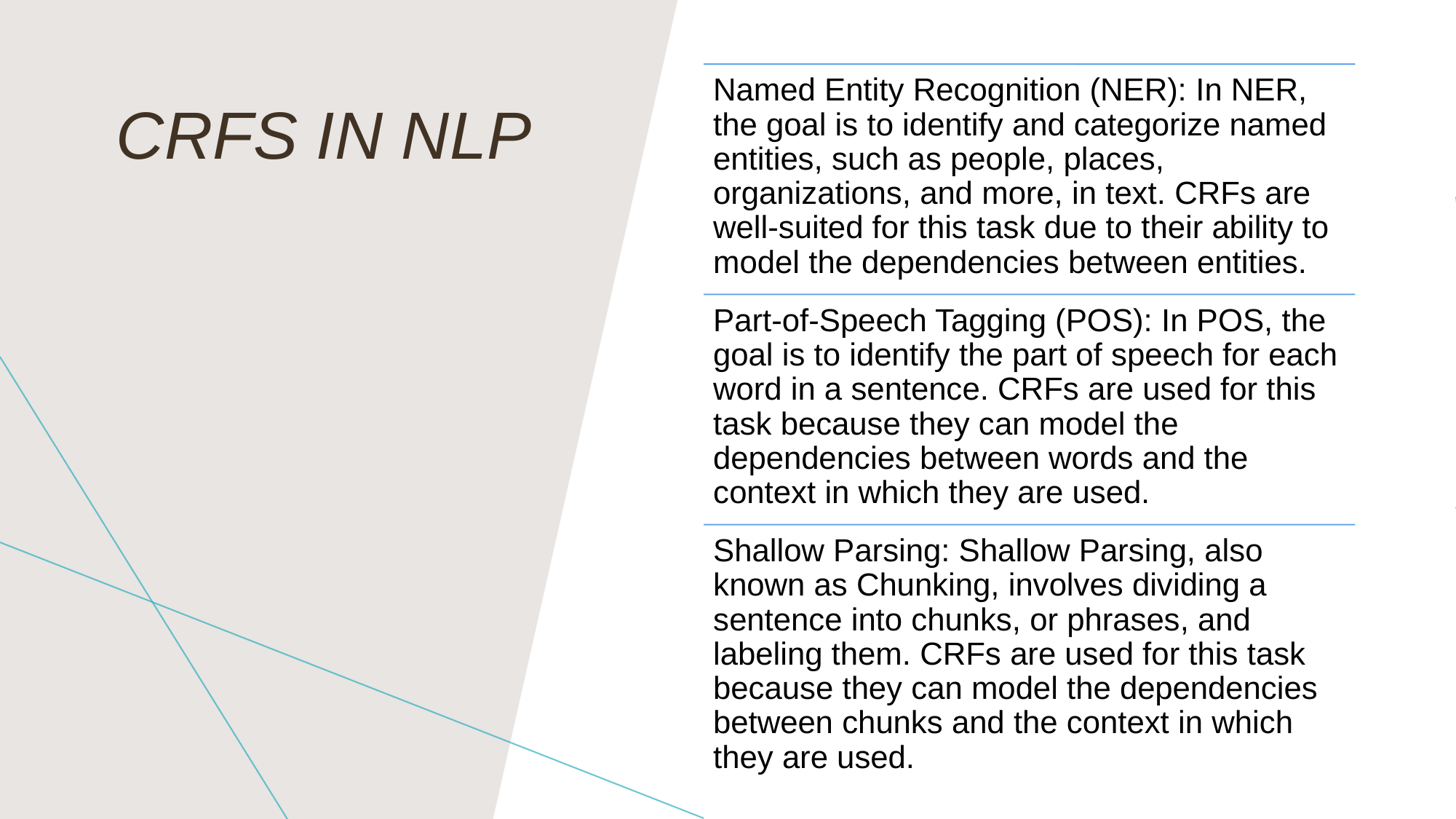

Named Entity Recognition (NER): In NER, the goal is to identify and categorize named entities, such as people, places, organizations, and more, in text. CRFs are well-suited for this task due to their ability to model the dependencies between entities.
Part-of-Speech Tagging (POS): In POS, the goal is to identify the part of speech for each word in a sentence. CRFs are used for this task because they can model the dependencies between words and the context in which they are used.
Shallow Parsing: Shallow Parsing, also known as Chunking, involves dividing a sentence into chunks, or phrases, and labeling them. CRFs are used for this task because they can model the dependencies between chunks and the context in which they are used.
# CRFs in NLP